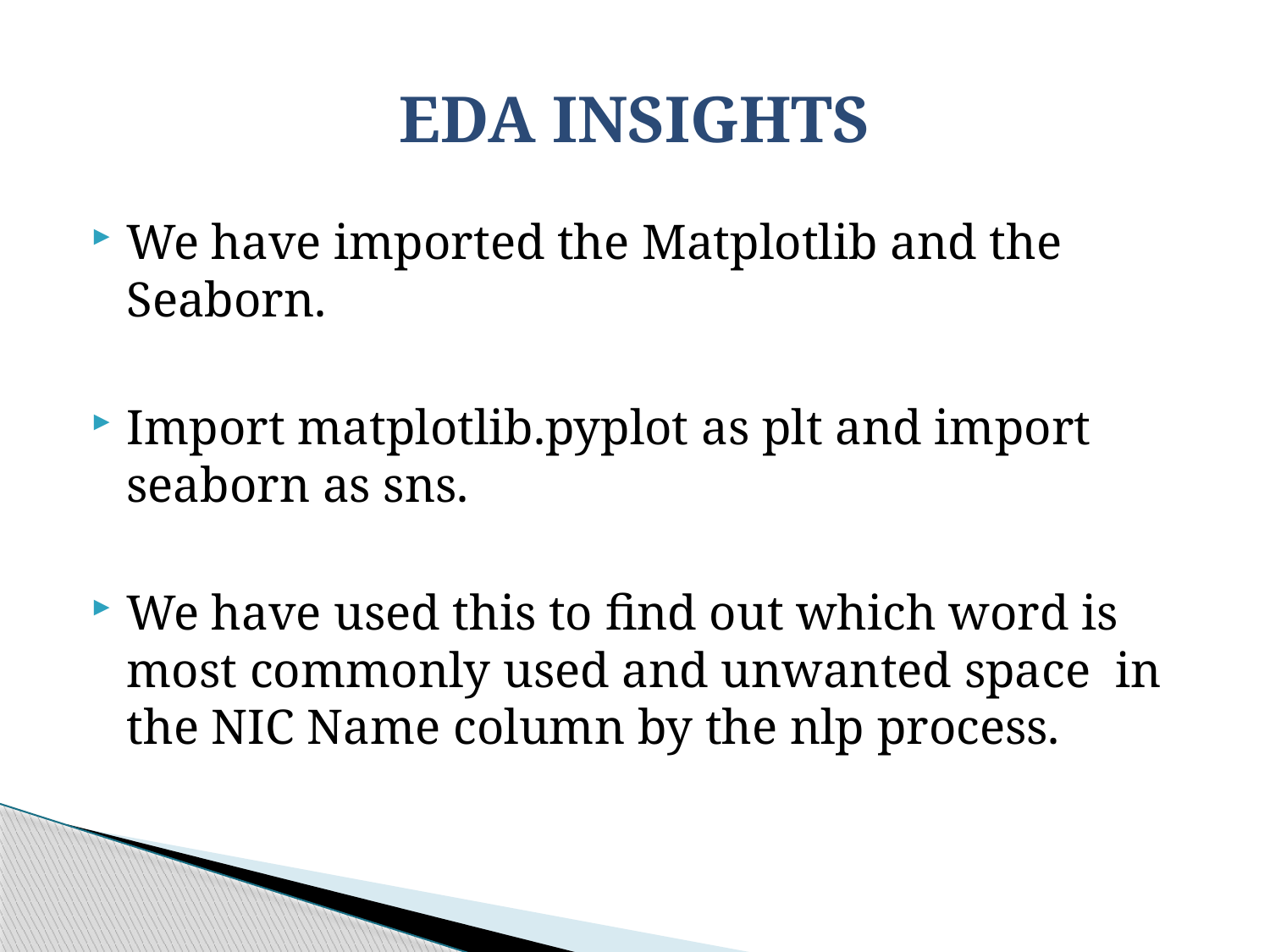

# EDA INSIGHTS
We have imported the Matplotlib and the Seaborn.

Import matplotlib.pyplot as plt and import seaborn as sns.

We have used this to find out which word is most commonly used and unwanted space  in the NIC Name column by the nlp process.